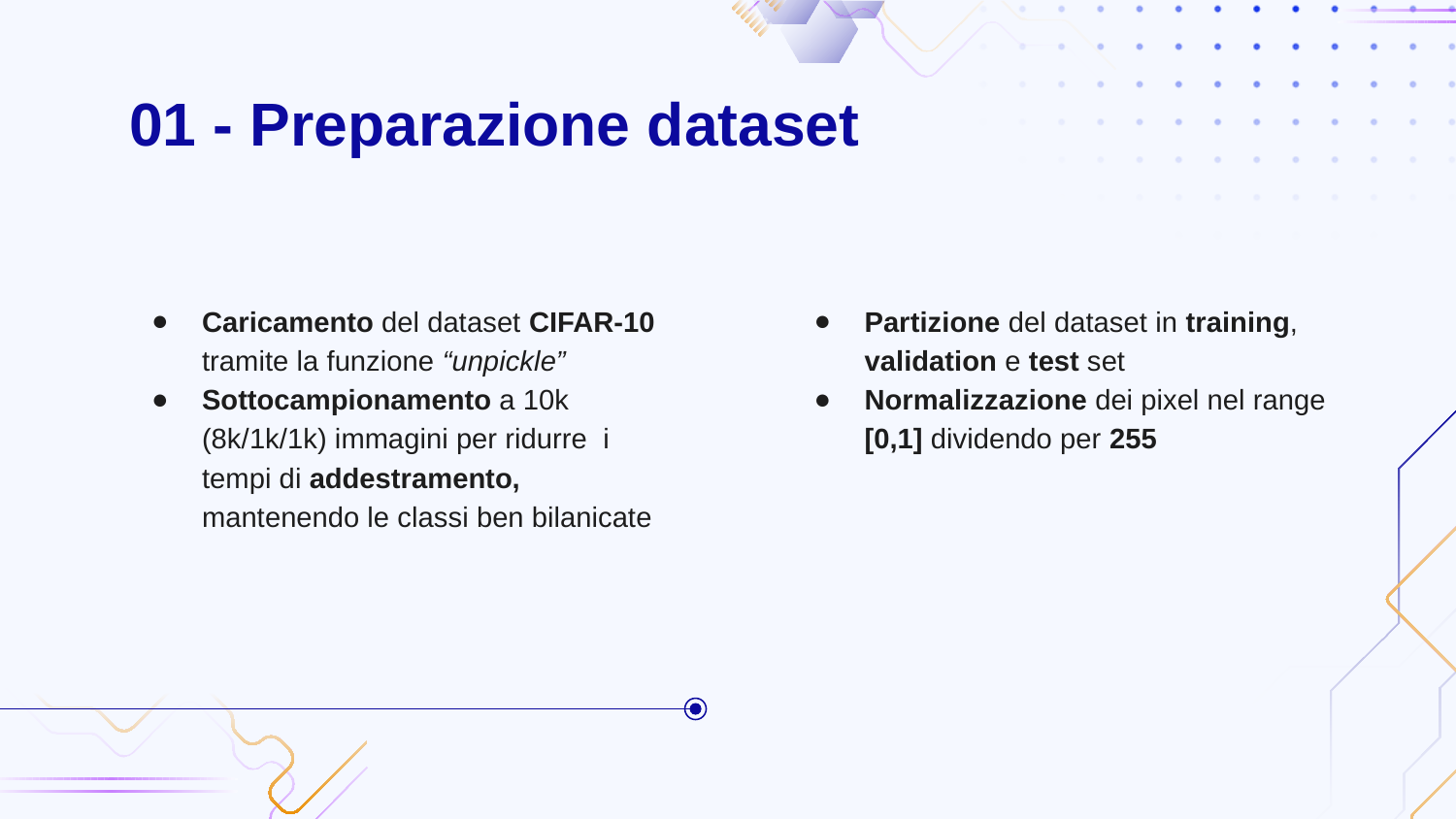

# 01 - Preparazione dataset
Caricamento del dataset CIFAR-10 tramite la funzione “unpickle”
Sottocampionamento a 10k (8k/1k/1k) immagini per ridurre  i tempi di addestramento, mantenendo le classi ben bilanicate
Partizione del dataset in training, validation e test set
Normalizzazione dei pixel nel range [0,1] dividendo per 255